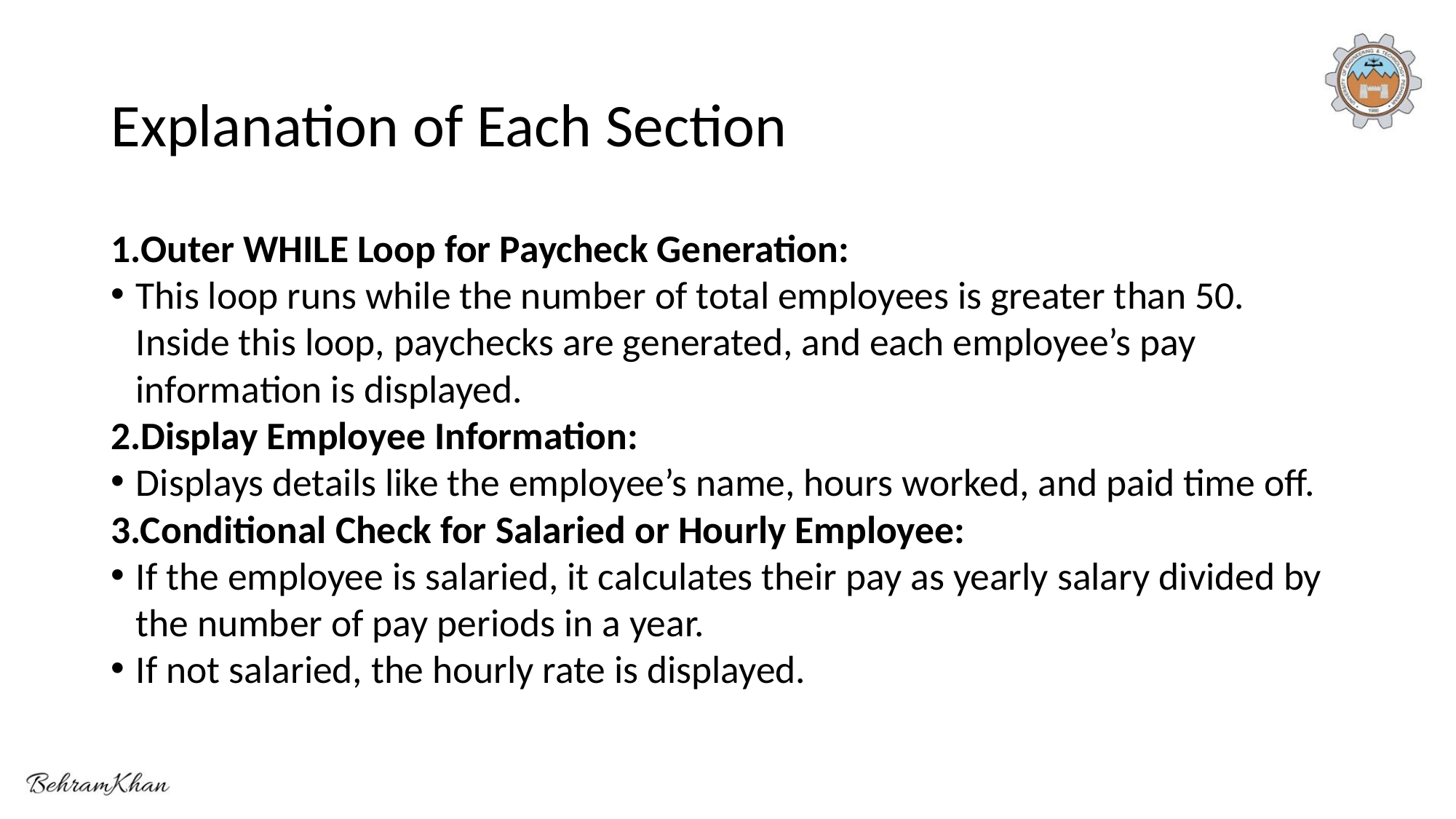

# Explanation of Each Section
1.Outer WHILE Loop for Paycheck Generation:
This loop runs while the number of total employees is greater than 50. Inside this loop, paychecks are generated, and each employee’s pay information is displayed.
2.Display Employee Information:
Displays details like the employee’s name, hours worked, and paid time off.
3.Conditional Check for Salaried or Hourly Employee:
If the employee is salaried, it calculates their pay as yearly salary divided by the number of pay periods in a year.
If not salaried, the hourly rate is displayed.